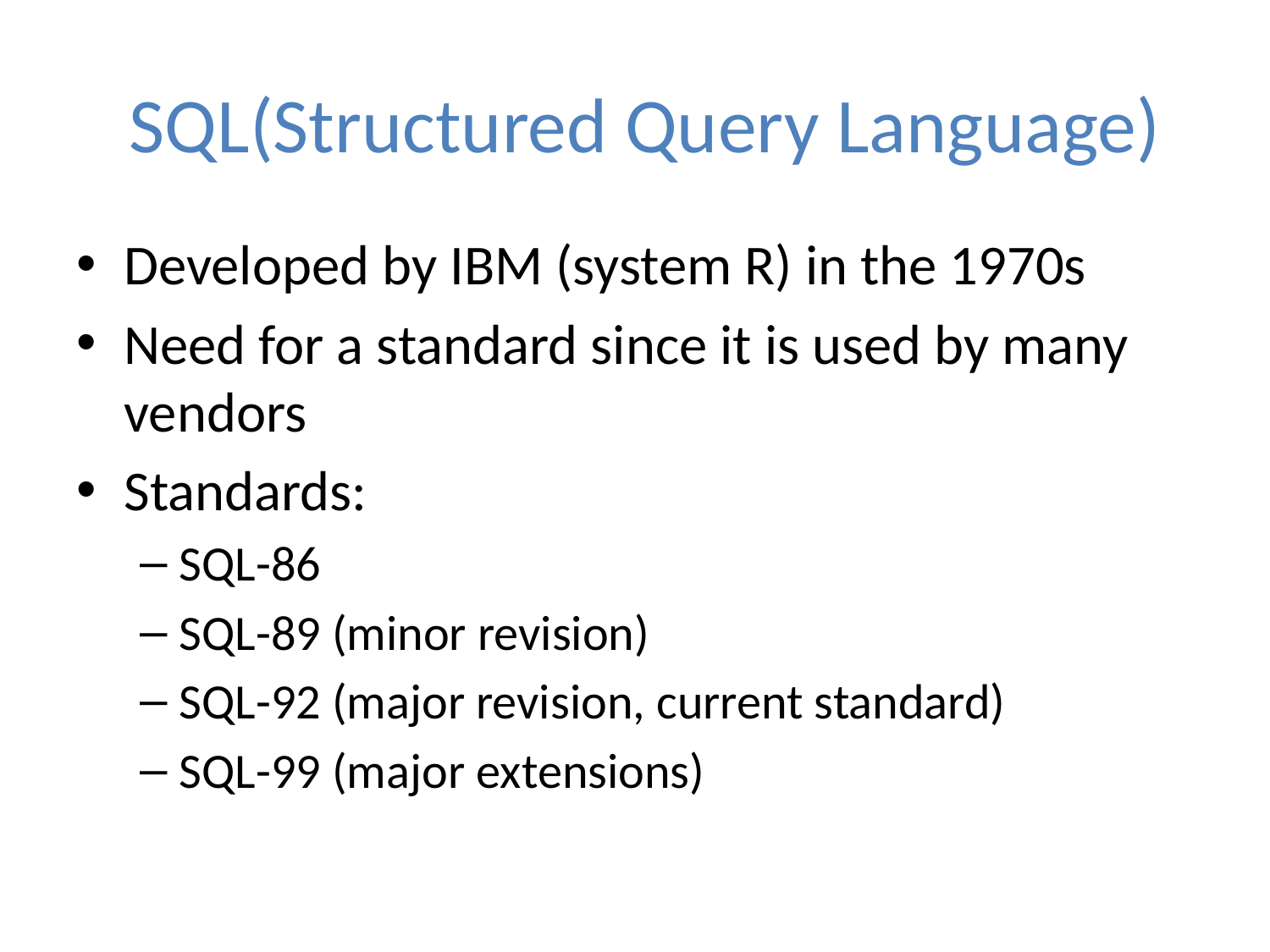

# SQL(Structured Query Language)
Developed by IBM (system R) in the 1970s
Need for a standard since it is used by many vendors
Standards:
SQL-86
SQL-89 (minor revision)
SQL-92 (major revision, current standard)
SQL-99 (major extensions)